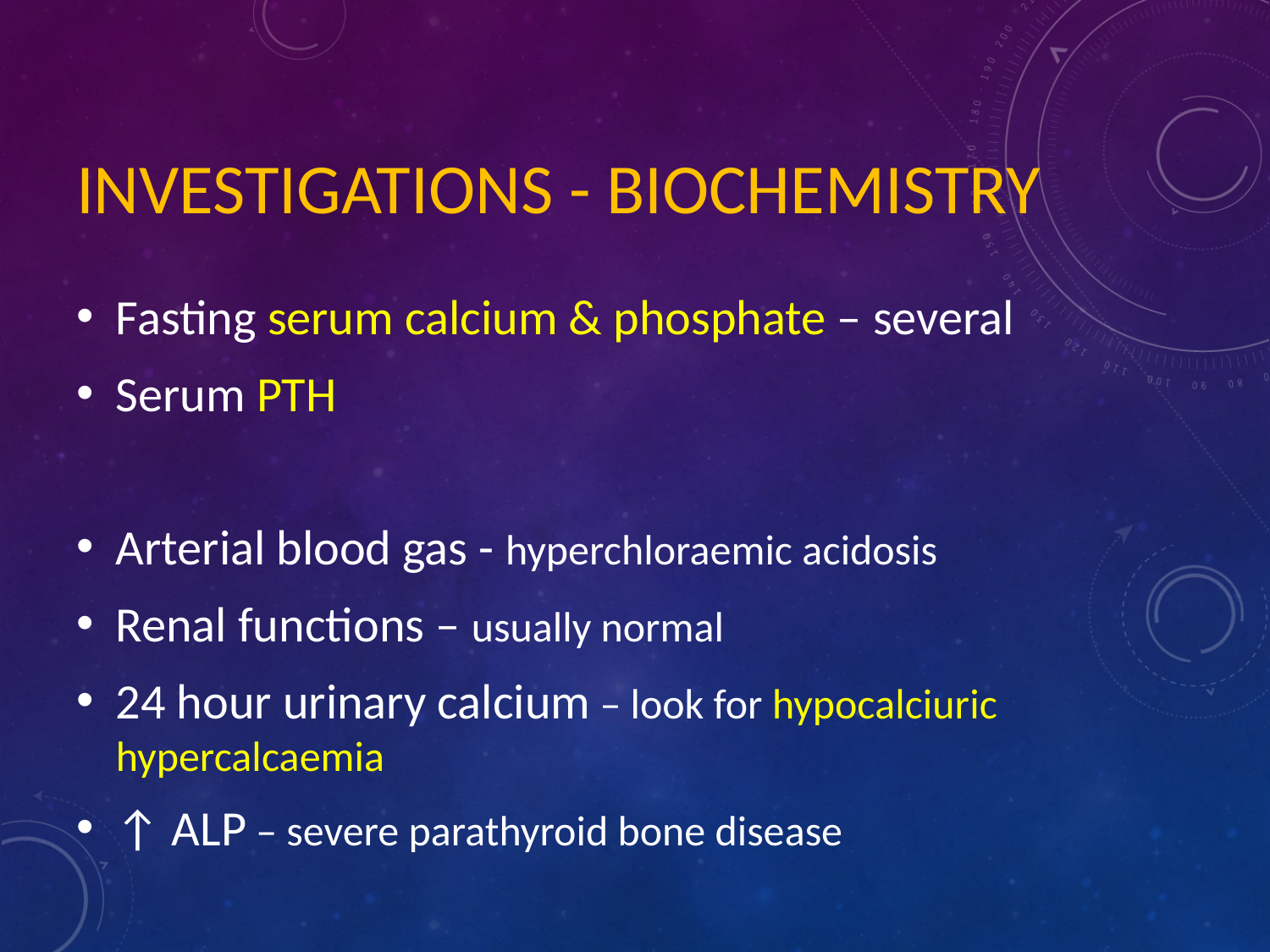

# Investigations - Biochemistry
Fasting serum calcium & phosphate – several
Serum PTH

Arterial blood gas - hyperchloraemic acidosis
Renal functions – usually normal
24 hour urinary calcium – look for hypocalciuric hypercalcaemia
↑ ALP – severe parathyroid bone disease